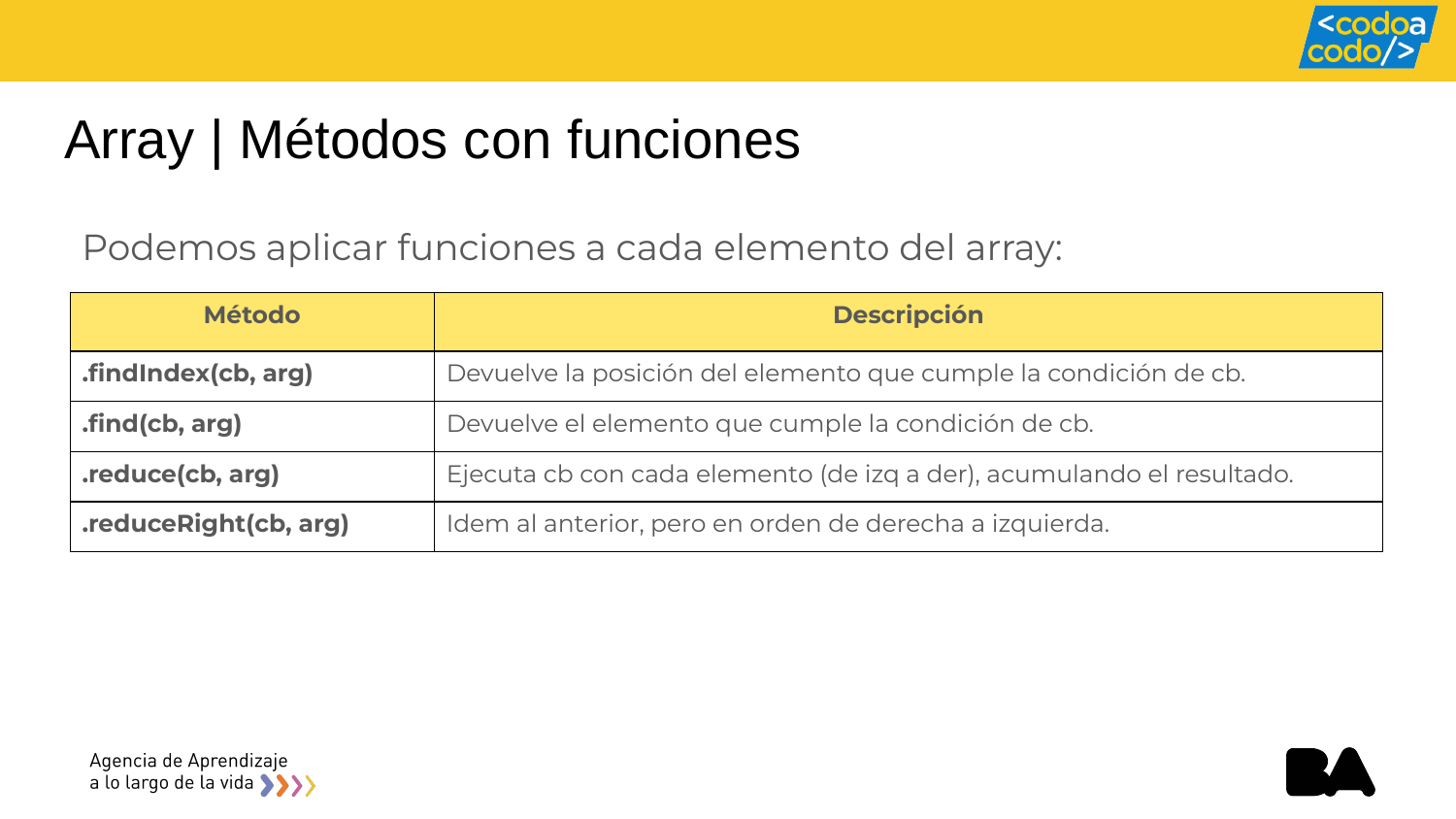

# Array | Métodos con funciones
Podemos aplicar funciones a cada elemento del array:
| Método | Descripción |
| --- | --- |
| .findIndex(cb, arg) | Devuelve la posición del elemento que cumple la condición de cb. |
| .find(cb, arg) | Devuelve el elemento que cumple la condición de cb. |
| .reduce(cb, arg) | Ejecuta cb con cada elemento (de izq a der), acumulando el resultado. |
| .reduceRight(cb, arg) | Idem al anterior, pero en orden de derecha a izquierda. |